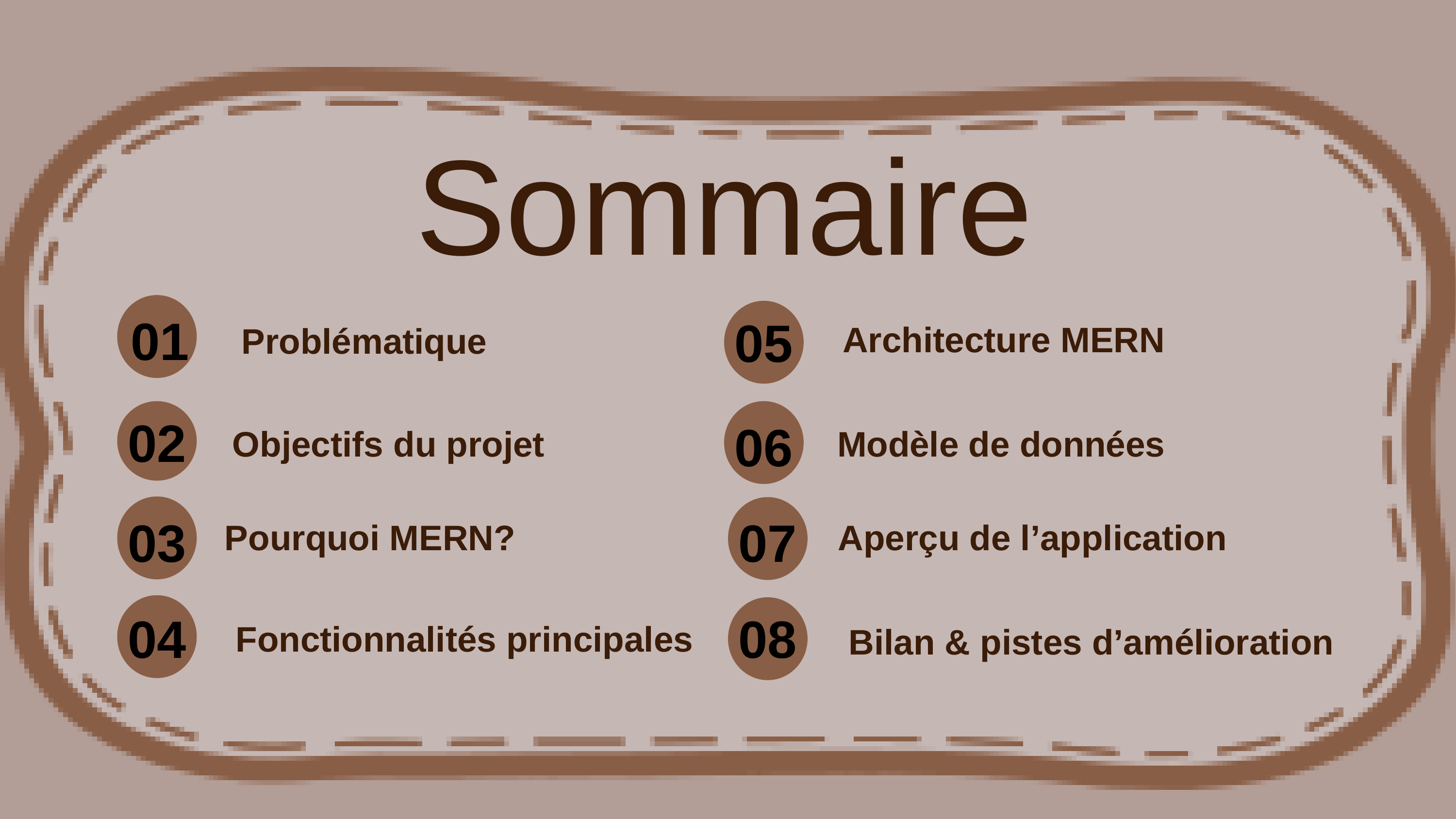

Sommaire

01
05

Architecture MERN
Problématique
02

06
Objectifs du projet
Modèle de données

03
07
Pourquoi MERN?
Aperçu de l’application

04
08

  Fonctionnalités principales
Bilan & pistes d’amélioration